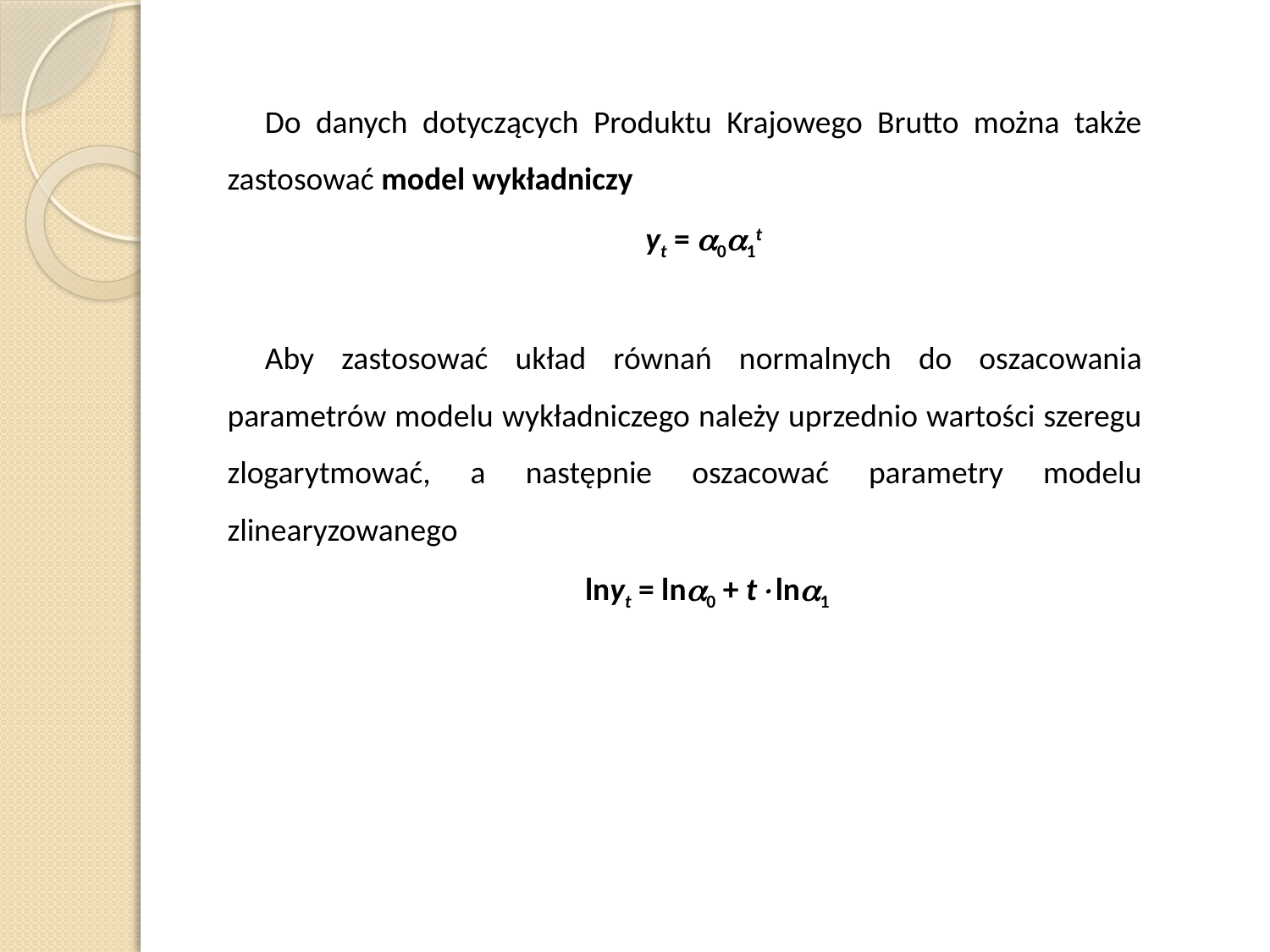

Do danych dotyczących Produktu Krajowego Brutto można także zastosować model wykładniczy
yt = α0α1t

Aby zastosować układ równań normalnych do oszacowania parametrów modelu wykładniczego należy uprzednio wartości szeregu zlogarytmować, a następnie oszacować parametry modelu zlinearyzowanego
 lnyt = lnα0 + t⋅lnα1